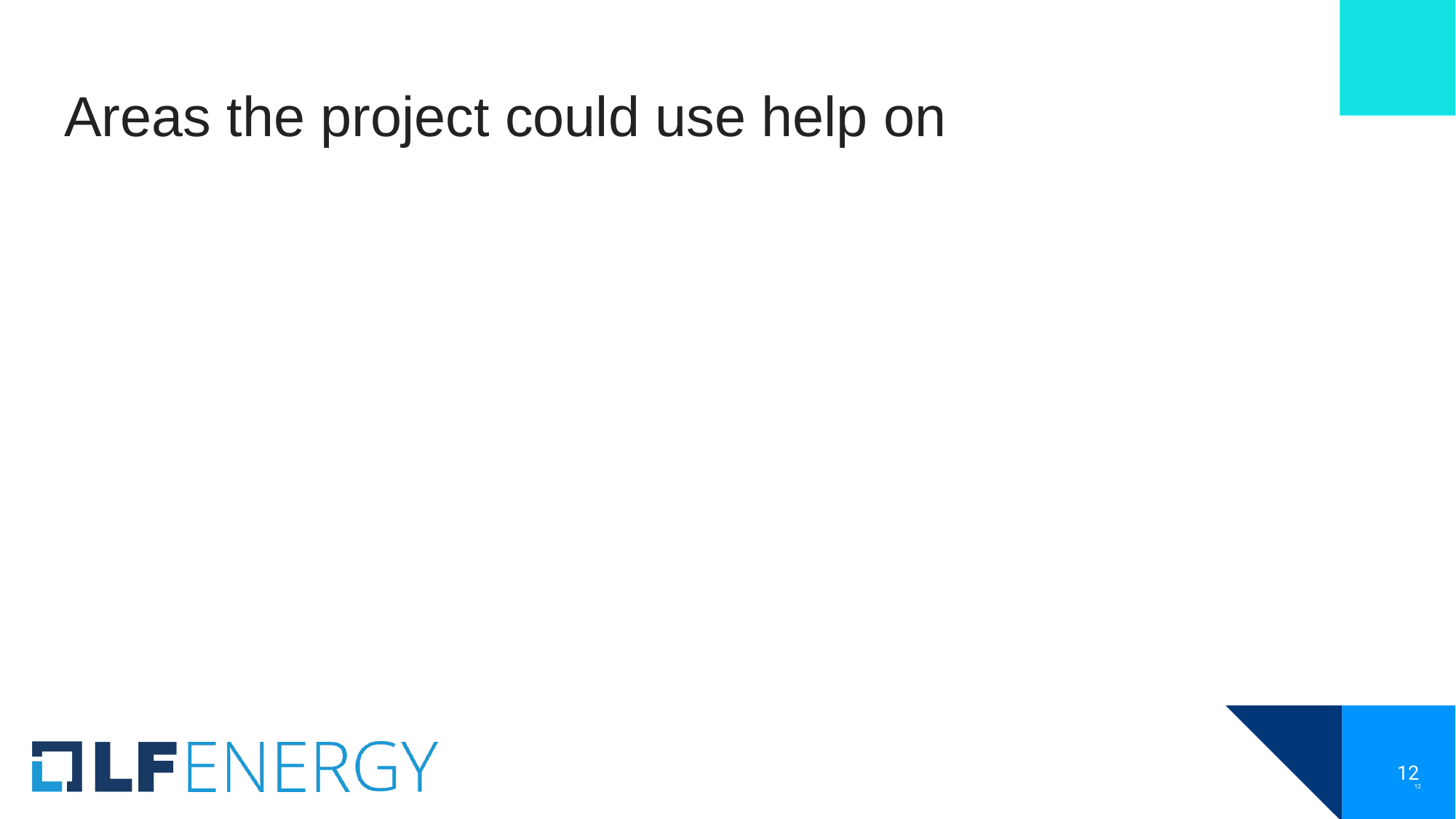

# Areas the project could use help on

12
12